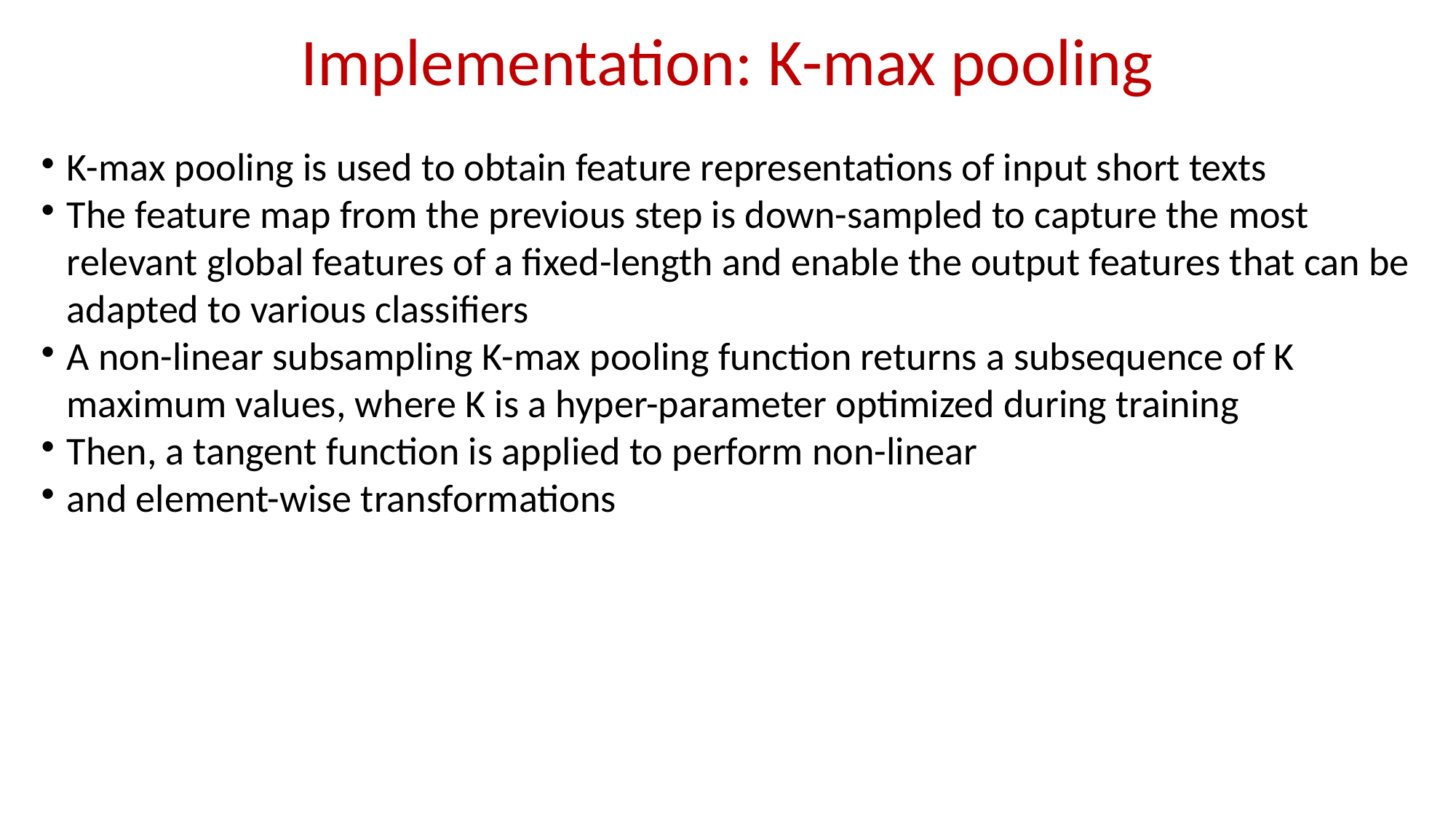

Implementation: K-max pooling
K-max pooling is used to obtain feature representations of input short texts
The feature map from the previous step is down-sampled to capture the most relevant global features of a fixed-length and enable the output features that can be adapted to various classifiers
A non-linear subsampling K-max pooling function returns a subsequence of K maximum values, where K is a hyper-parameter optimized during training
Then, a tangent function is applied to perform non-linear
and element-wise transformations